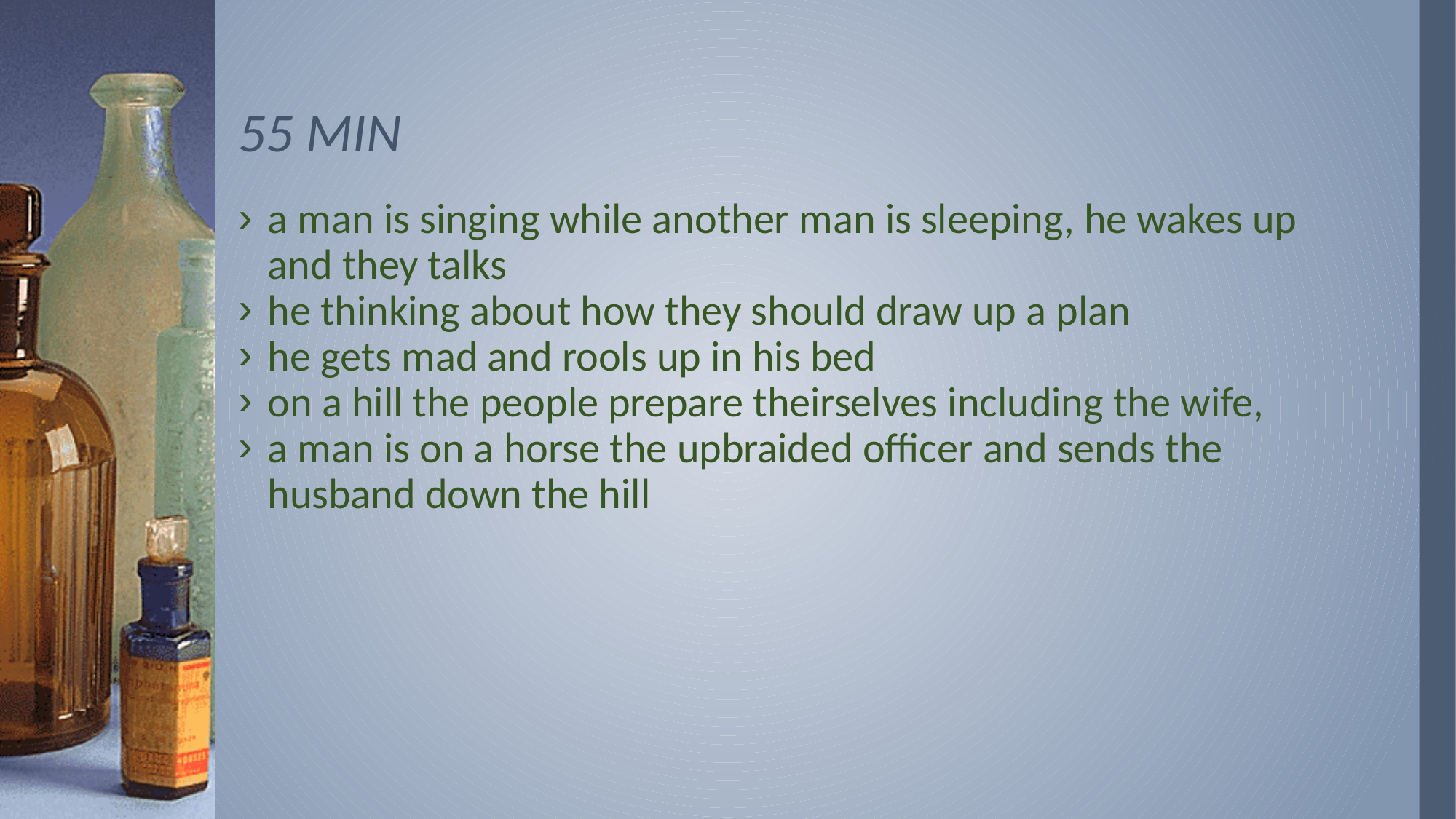

# 55 MIN
a man is singing while another man is sleeping, he wakes up and they talks
he thinking about how they should draw up a plan
he gets mad and rools up in his bed
on a hill the people prepare theirselves including the wife,
a man is on a horse the upbraided officer and sends the husband down the hill